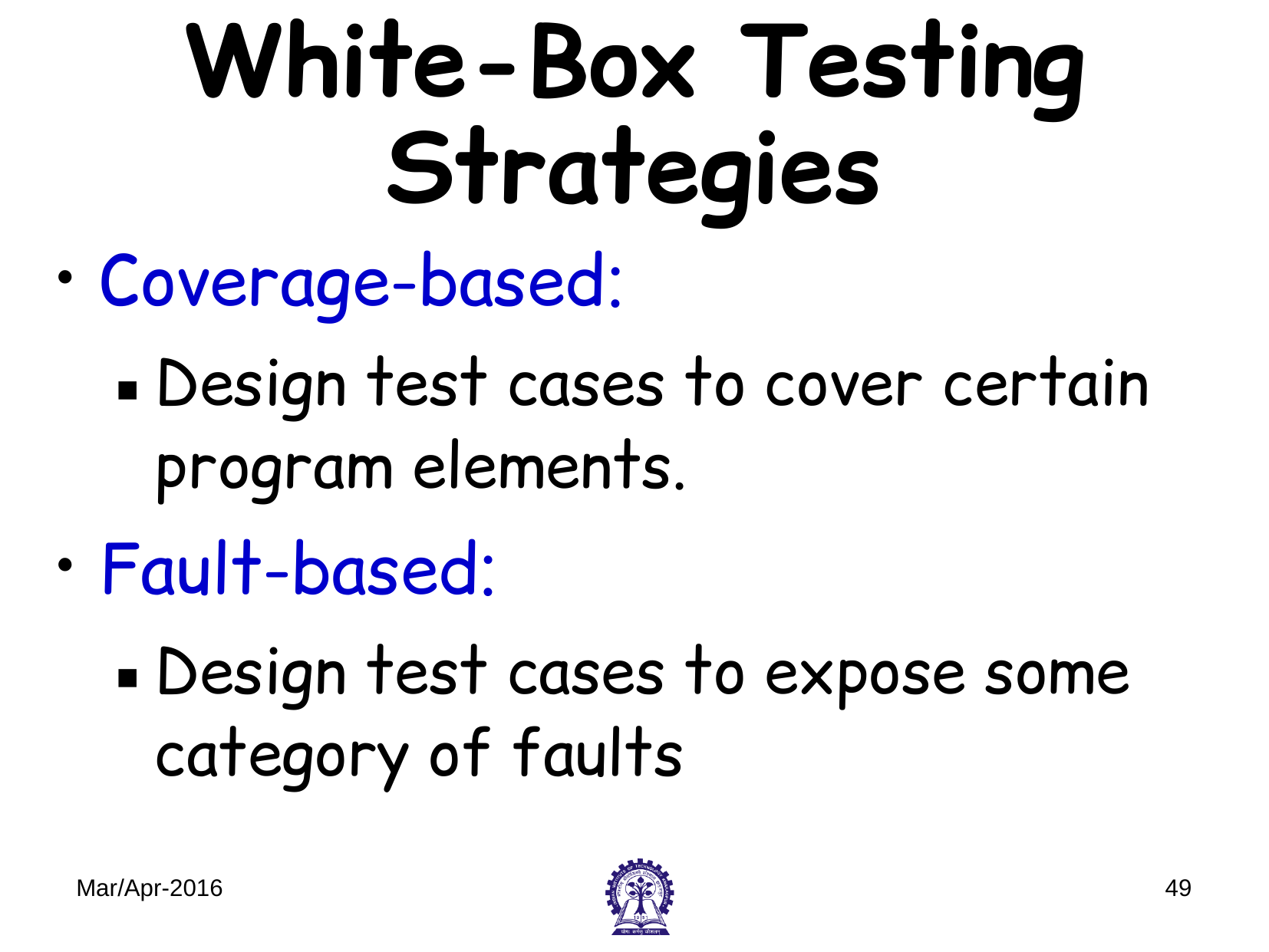

# White-Box Testing Strategies
Coverage-based:
Design test cases to cover certain program elements.
Fault-based:
Design test cases to expose some category of faults
Mar/Apr-2016
49